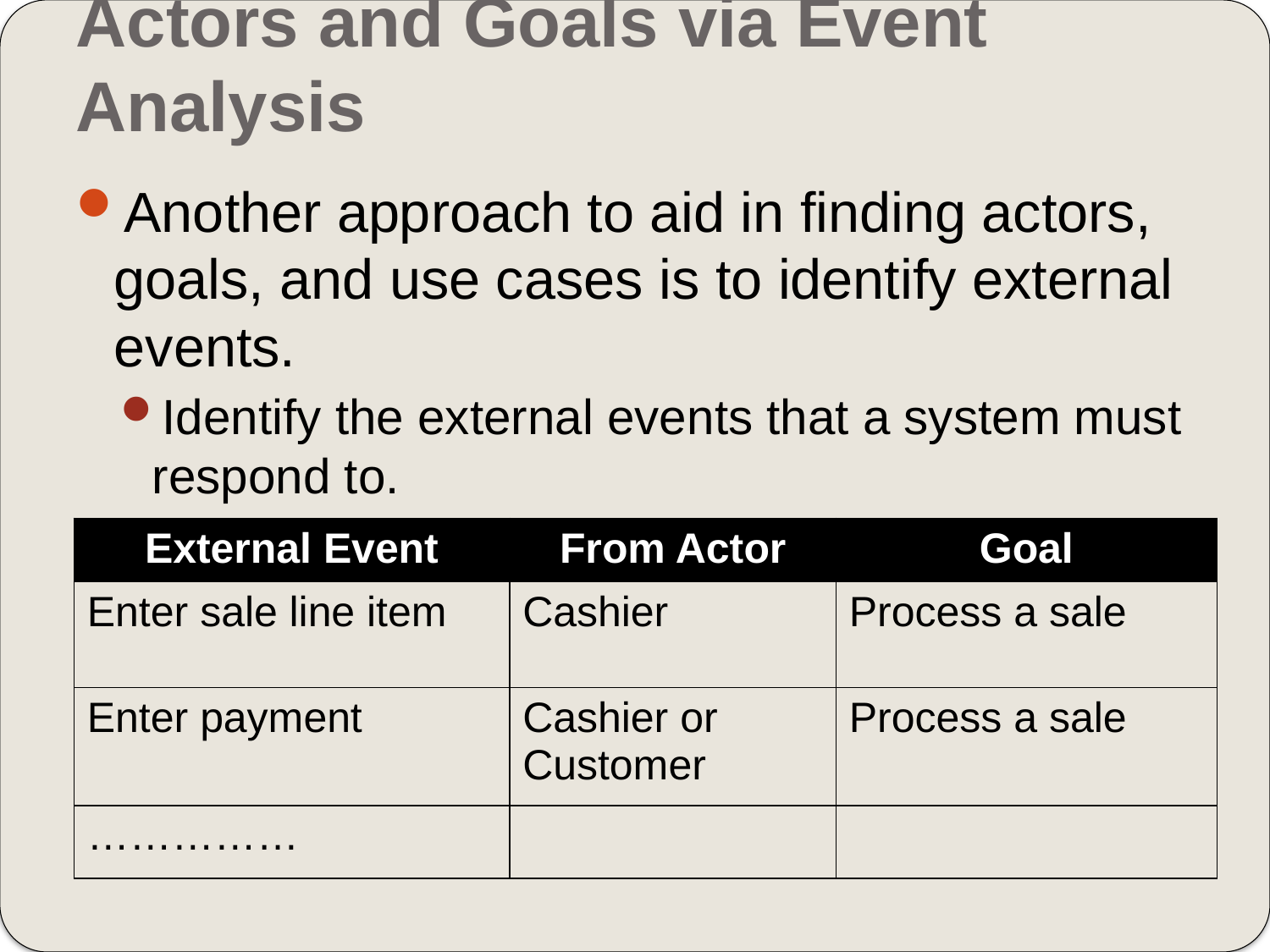

# Actors and Goals via Event Analysis
Another approach to aid in finding actors, goals, and use cases is to identify external events.
Identify the external events that a system must respond to.
Relate the events to actors and use cases.

| External Event | From Actor | Goal |
| --- | --- | --- |
| Enter sale line item | Cashier | Process a sale |
| Enter payment | Cashier or Customer | Process a sale |
| …………… |  |  |